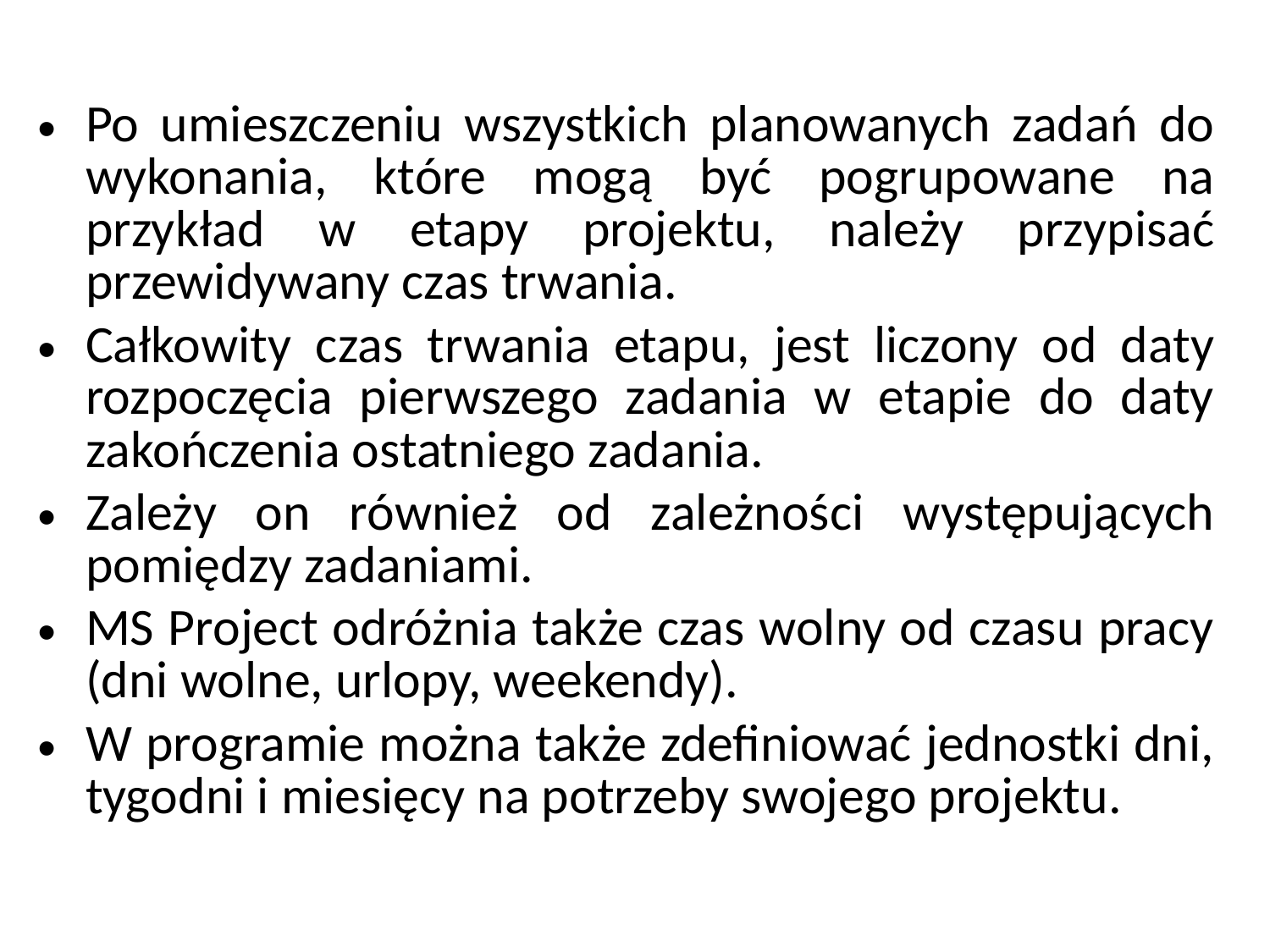

Po umieszczeniu wszystkich planowanych zadań do wykonania, które mogą być pogrupowane na przykład w etapy projektu, należy przypisać przewidywany czas trwania.
Całkowity czas trwania etapu, jest liczony od daty rozpoczęcia pierwszego zadania w etapie do daty zakończenia ostatniego zadania.
Zależy on również od zależności występujących pomiędzy zadaniami.
MS Project odróżnia także czas wolny od czasu pracy (dni wolne, urlopy, weekendy).
W programie można także zdefiniować jednostki dni, tygodni i miesięcy na potrzeby swojego projektu.